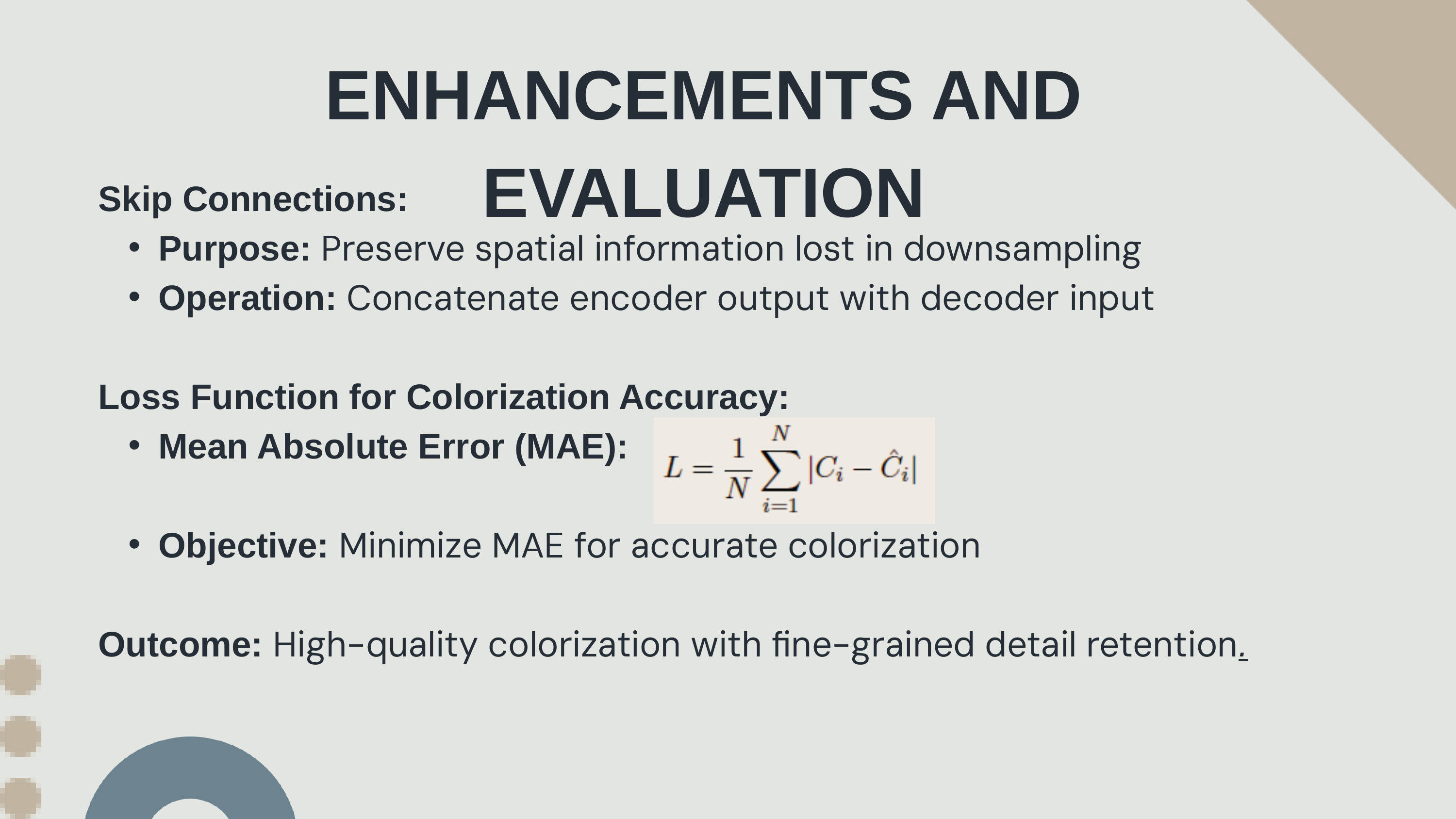

ENHANCEMENTS AND EVALUATION
Skip Connections:
Purpose: Preserve spatial information lost in downsampling
Operation: Concatenate encoder output with decoder input

Loss Function for Colorization Accuracy:
Mean Absolute Error (MAE):

Objective: Minimize MAE for accurate colorization

Outcome: High-quality colorization with fine-grained detail retention.